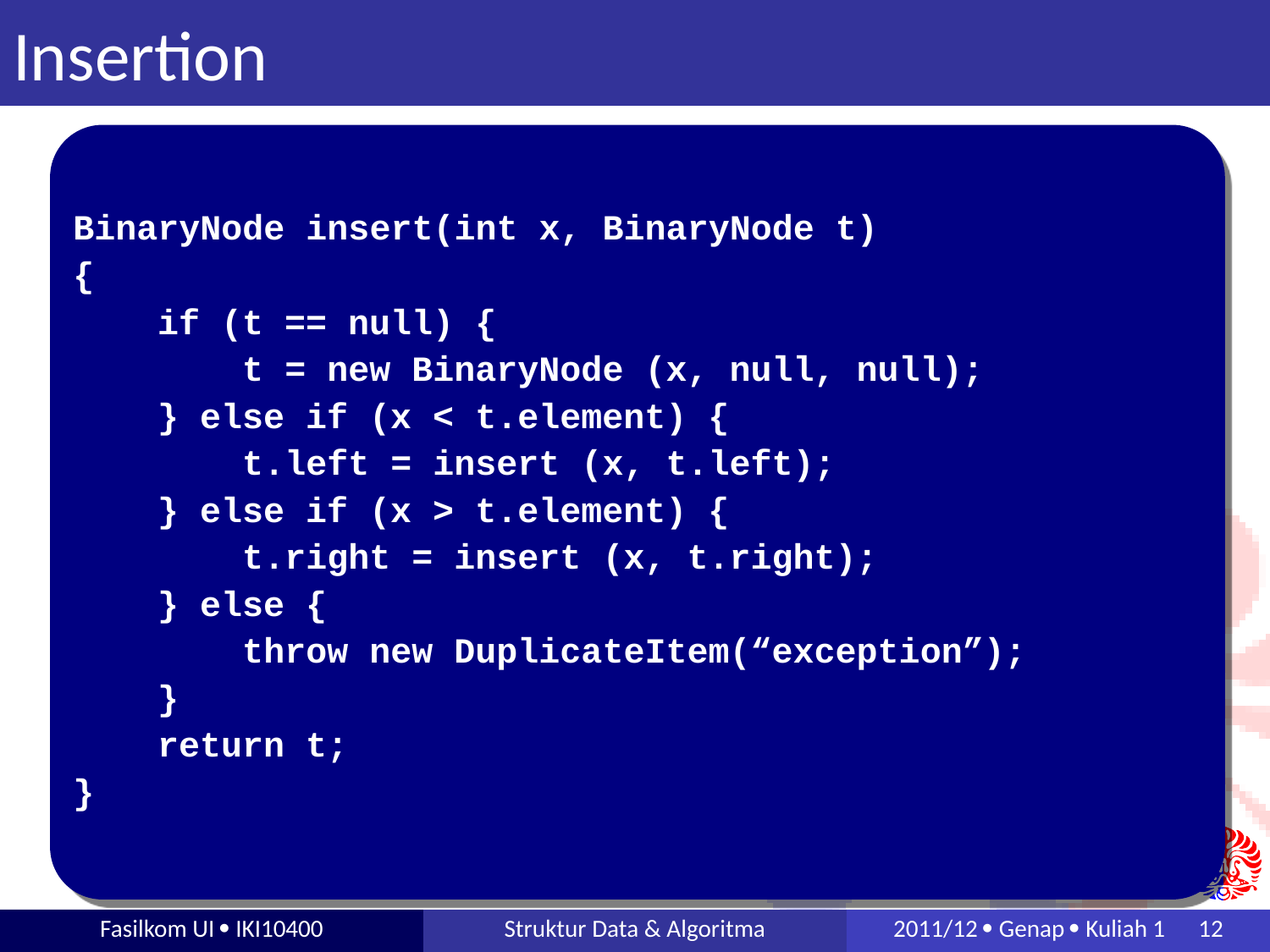

# Insertion
BinaryNode insert(int x, BinaryNode t)
{
    if (t == null) {
        t = new BinaryNode (x, null, null);
    } else if (x < t.element) {
        t.left = insert (x, t.left);
    } else if (x > t.element) {
        t.right = insert (x, t.right);
    } else {
        throw new DuplicateItem(“exception”);
    }
    return t;
}